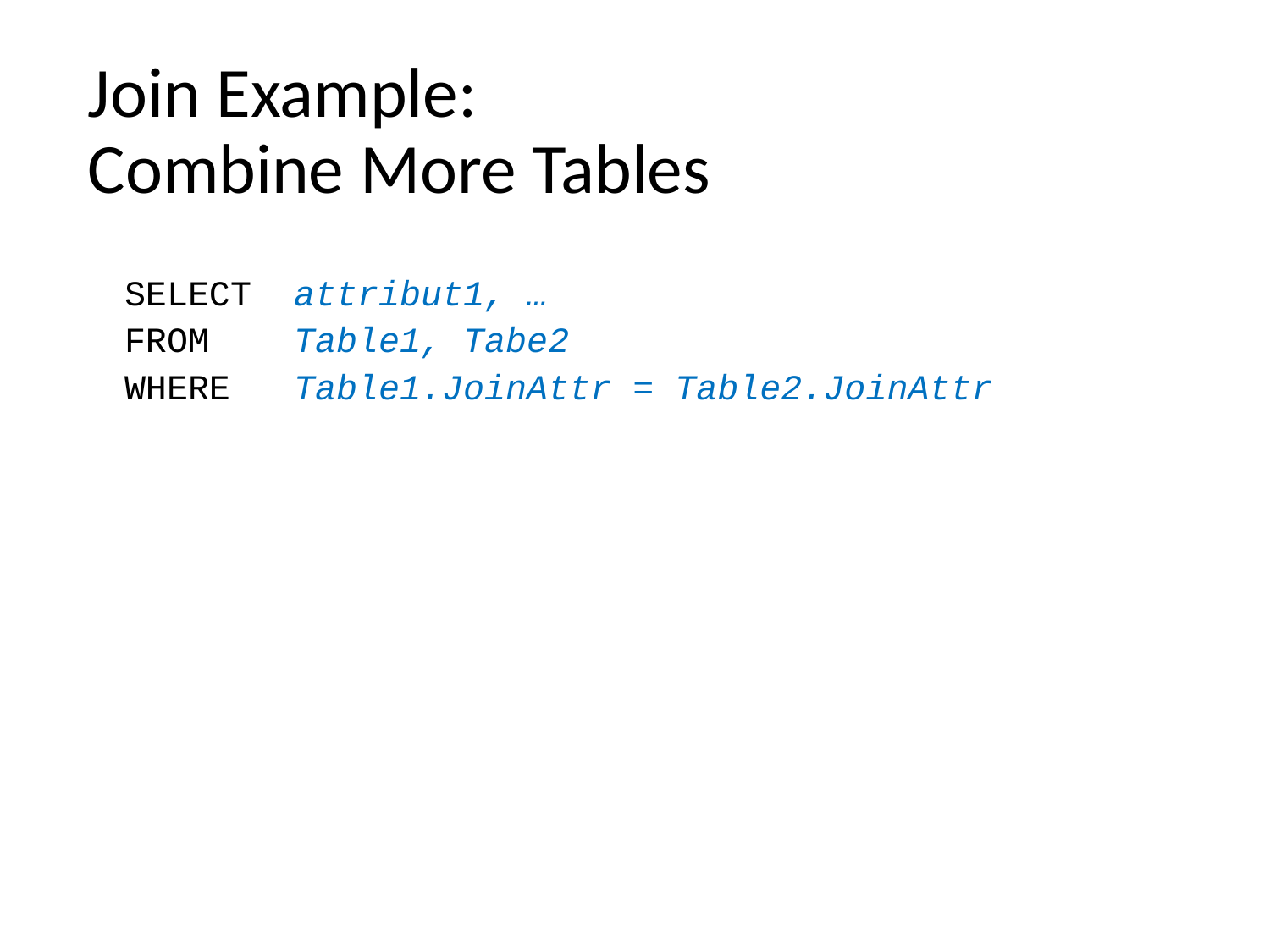

# Join Example: Combine More Tables
SELECT  attribut1, …
FROM    Table1, Tabe2
WHERE   Table1.JoinAttr = Table2.JoinAttr